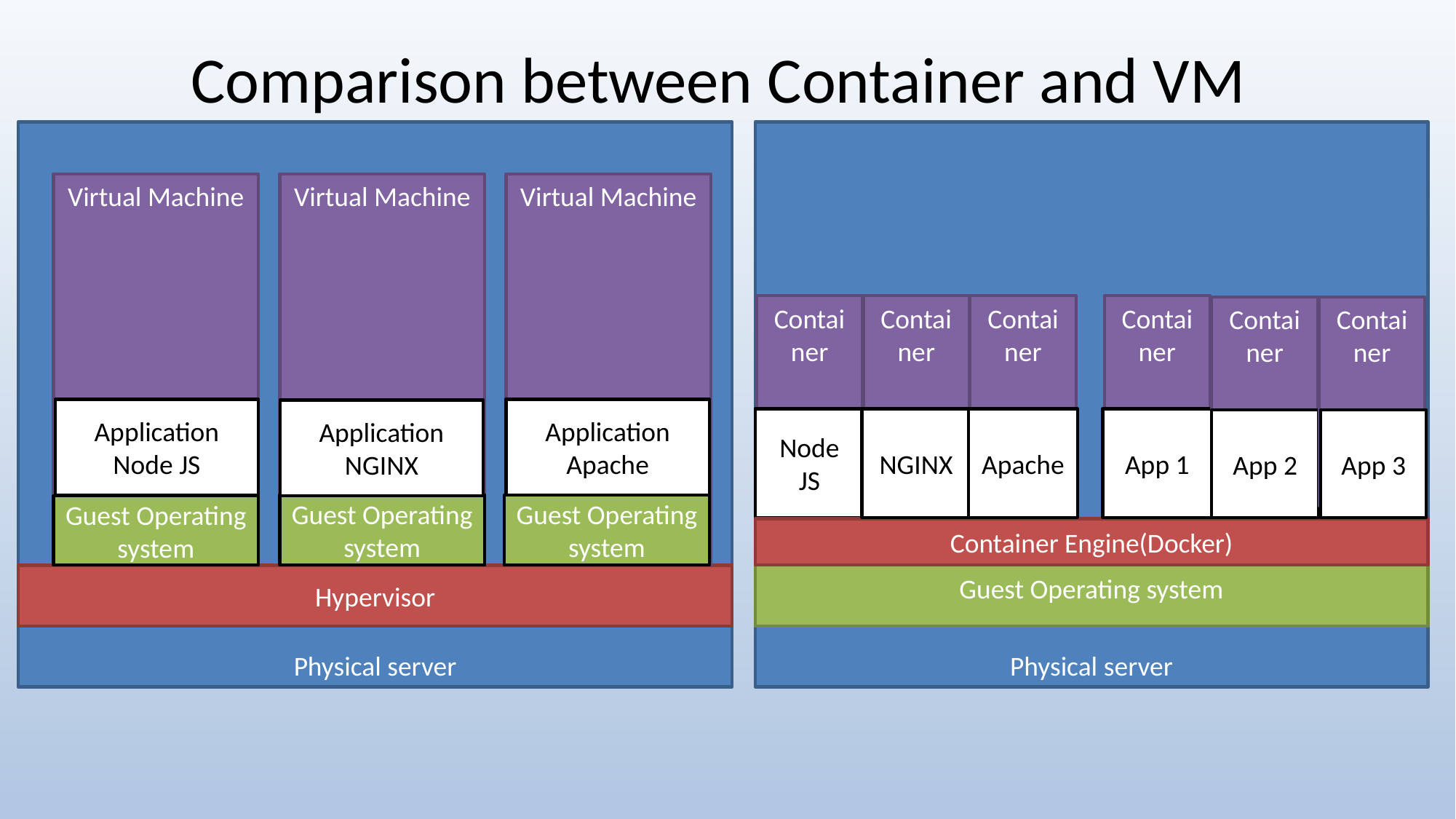

# Comparison between Container and VM
Physical server
Virtual Machine
Virtual Machine
Virtual Machine
Application Node JS
Application Apache
Application NGINX
Guest Operating system
Guest Operating system
Guest Operating system
Hypervisor
Physical server
Container
Container
Container
Container
Container
Container
Node JS
App 1
NGINX
Apache
App 3
App 2

Container Engine(Docker)

Guest Operating system